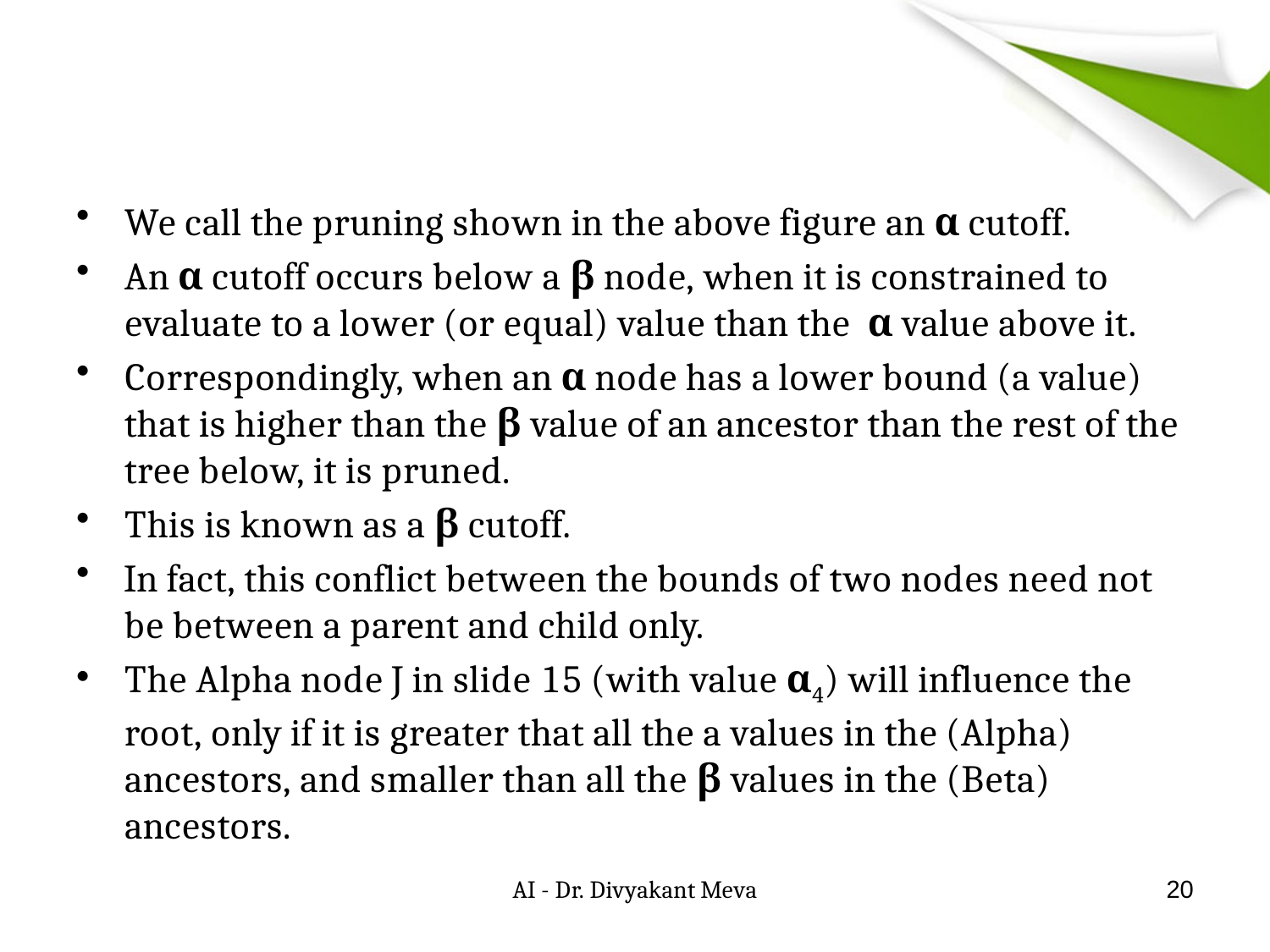

#
We call the pruning shown in the above figure an α cutoff.
An α cutoff occurs below a β node, when it is constrained to evaluate to a lower (or equal) value than the  α value above it.
Correspondingly, when an α node has a lower bound (a value) that is higher than the β value of an ancestor than the rest of the tree below, it is pruned.
This is known as a β cutoff.
In fact, this conflict between the bounds of two nodes need not be between a parent and child only.
The Alpha node J in slide 15 (with value α4) will influence the root, only if it is greater that all the a values in the (Alpha) ancestors, and smaller than all the β values in the (Beta) ancestors.
AI - Dr. Divyakant Meva
20